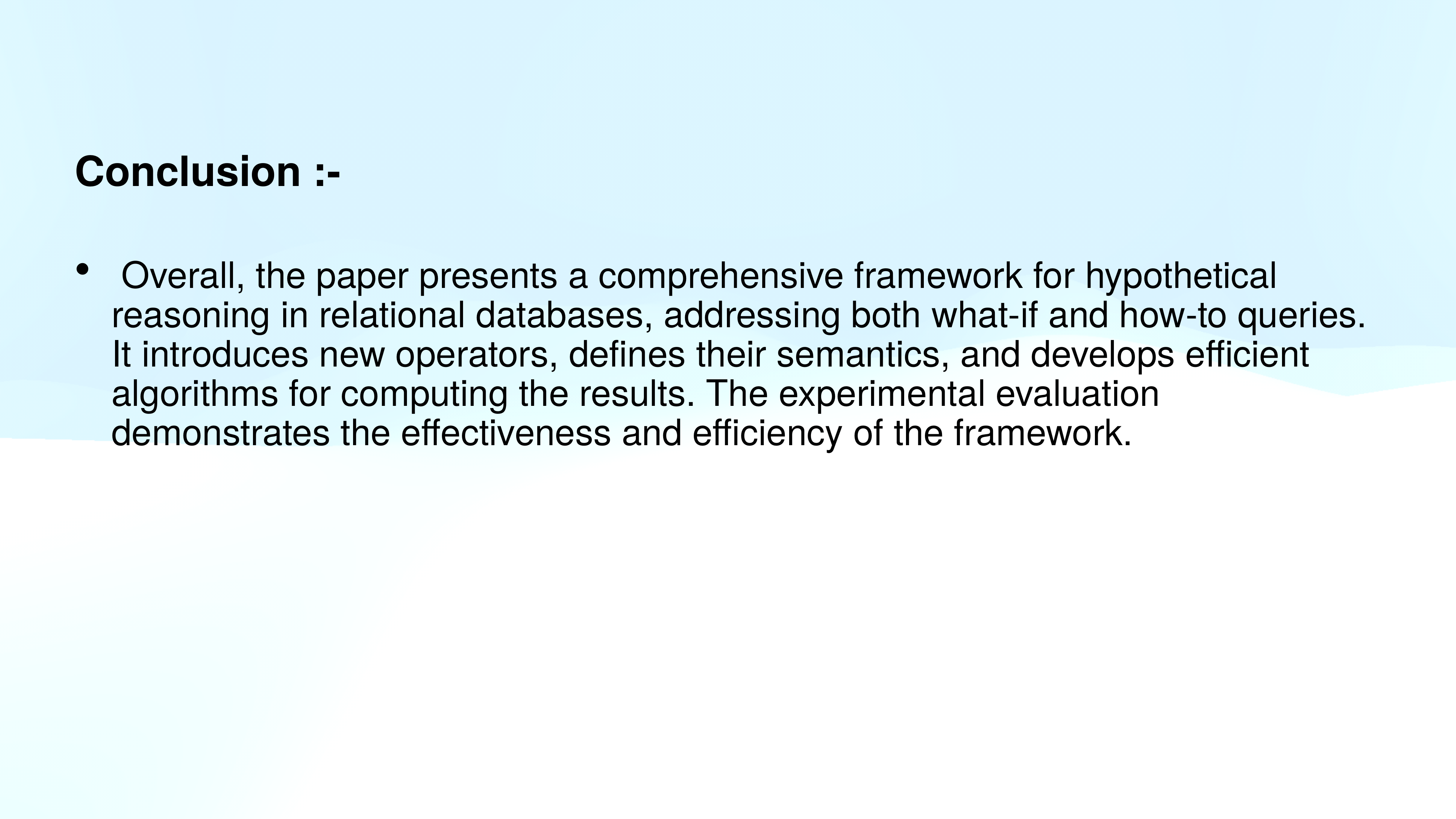

Conclusion :-
 Overall, the paper presents a comprehensive framework for hypothetical reasoning in relational databases, addressing both what-if and how-to queries. It introduces new operators, defines their semantics, and develops efficient algorithms for computing the results. The experimental evaluation demonstrates the effectiveness and efficiency of the framework.